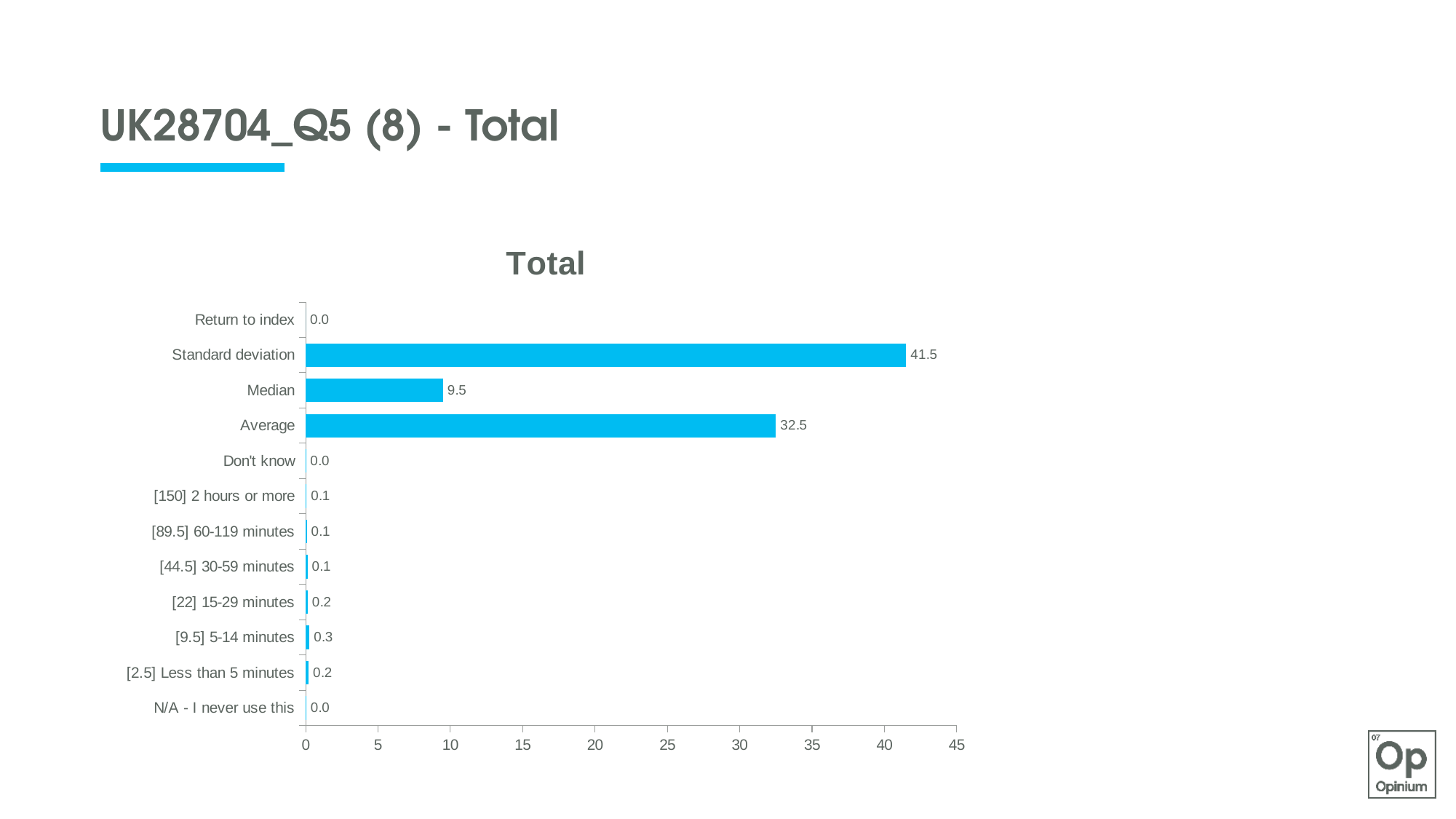

# UK28704_Q5 (8) - Total

### Chart

| Category | Total |
|---|---|
| N/A - I never use this | 0.04262134332058829 |
| [2.5] Less than 5 minutes | 0.2171787683282762 |
| [9.5] 5-14 minutes | 0.27229898750516274 |
| [22] 15-29 minutes | 0.15679213776742254 |
| [44.5] 30-59 minutes | 0.13472377301326424 |
| [89.5] 60-119 minutes | 0.0804190288893289 |
| [150] 2 hours or more | 0.07010388341973199 |
| Don't know | 0.025862077756224875 |
| Average | 32.5 |
| Median | 9.5 |
| Standard deviation | 41.5 |
| Return to index | 0.0 |